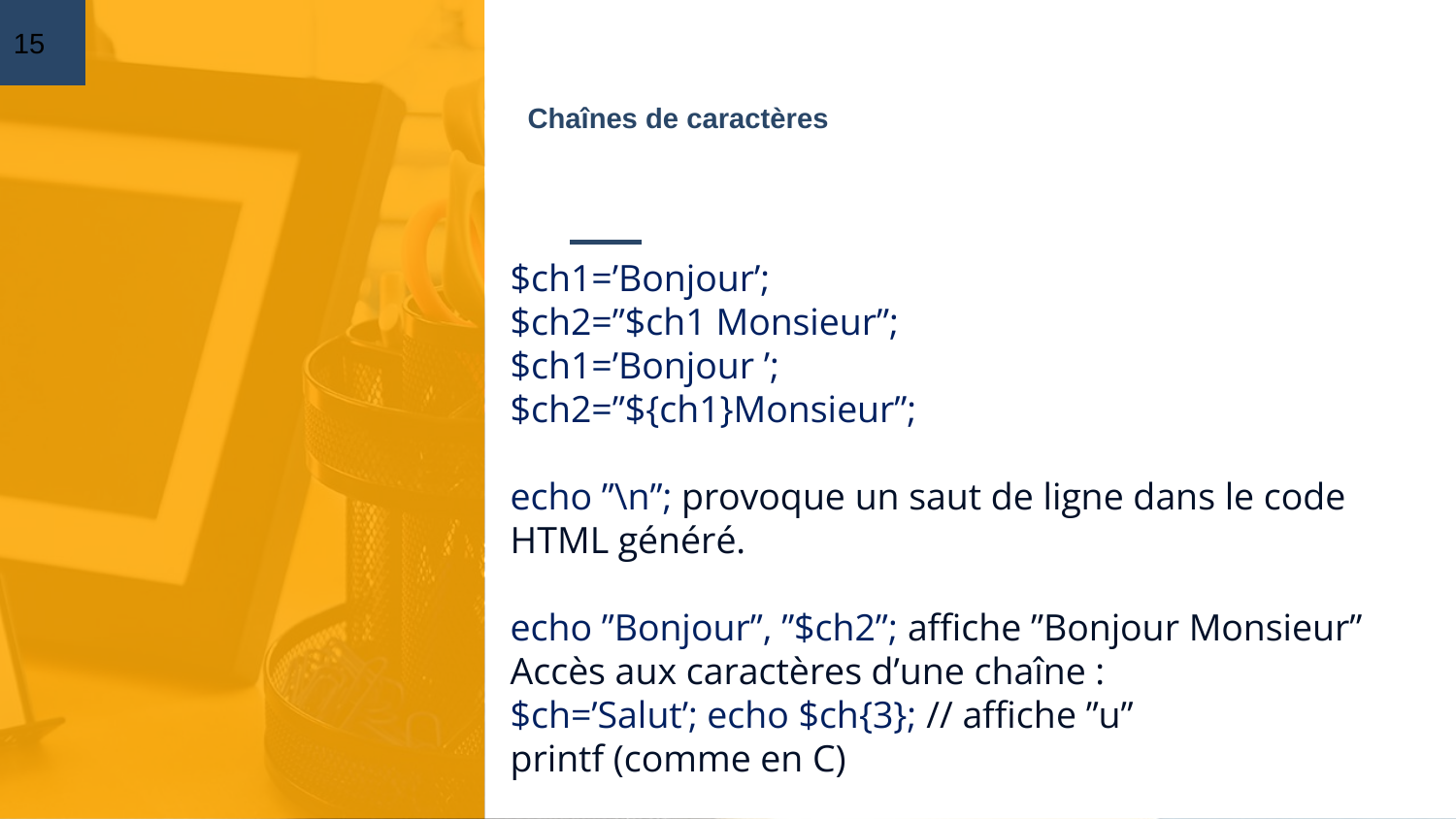

15
# Chaînes de caractères

$ch1=’Bonjour’;
$ch2=”$ch1 Monsieur”;
$ch1=’Bonjour ’;
$ch2=”${ch1}Monsieur”;

echo ”\n”; provoque un saut de ligne dans le code HTML généré.

echo ”Bonjour”, ”$ch2”; aﬃche ”Bonjour Monsieur” Accès aux caractères d’une chaîne :
$ch=’Salut’; echo $ch{3}; // aﬃche ”u”
printf (comme en C)